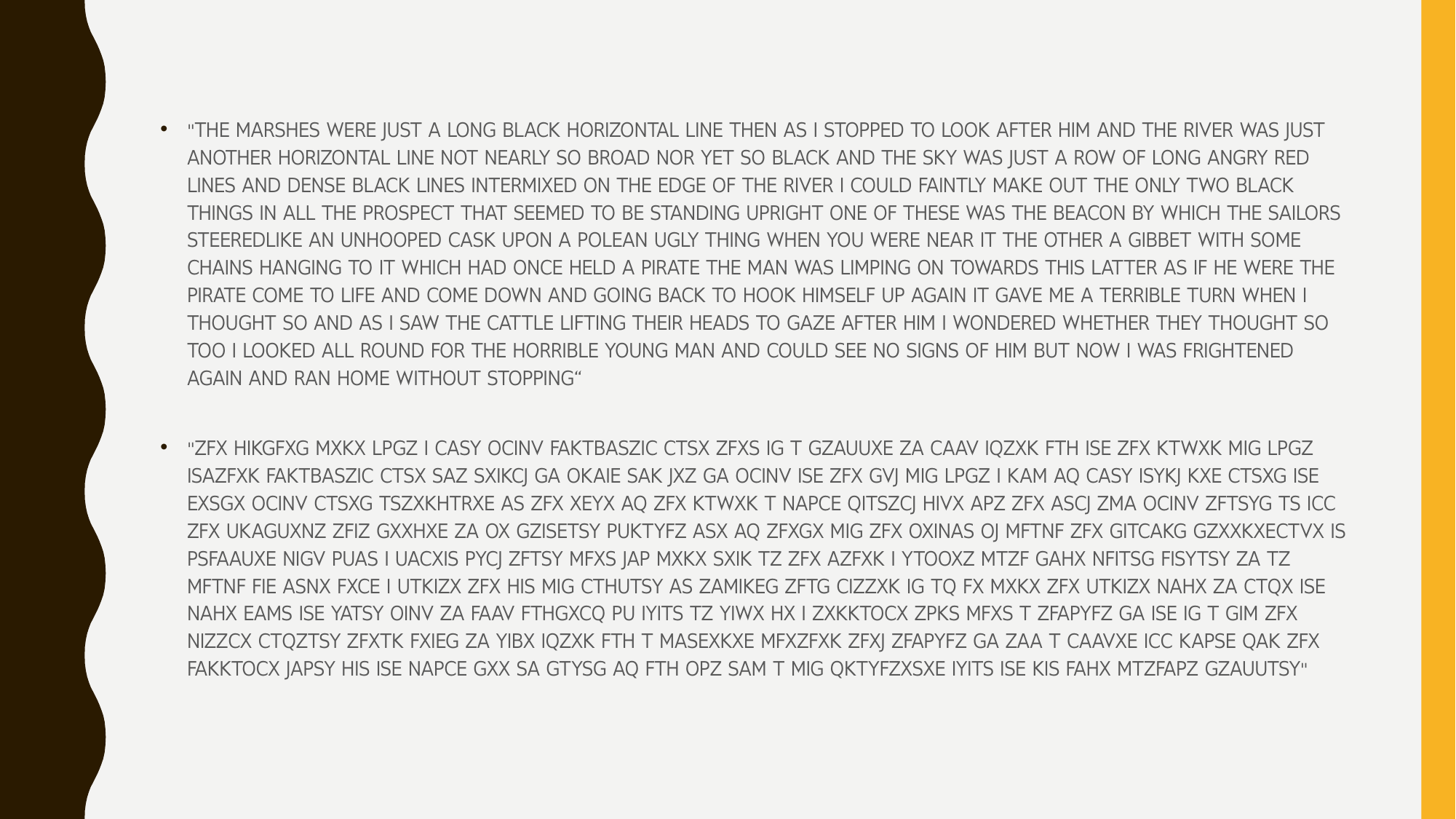

"THE MARSHES WERE JUST A LONG BLACK HORIZONTAL LINE THEN AS I STOPPED TO LOOK AFTER HIM AND THE RIVER WAS JUST ANOTHER HORIZONTAL LINE NOT NEARLY SO BROAD NOR YET SO BLACK AND THE SKY WAS JUST A ROW OF LONG ANGRY RED LINES AND DENSE BLACK LINES INTERMIXED ON THE EDGE OF THE RIVER I COULD FAINTLY MAKE OUT THE ONLY TWO BLACK THINGS IN ALL THE PROSPECT THAT SEEMED TO BE STANDING UPRIGHT ONE OF THESE WAS THE BEACON BY WHICH THE SAILORS STEEREDLIKE AN UNHOOPED CASK UPON A POLEAN UGLY THING WHEN YOU WERE NEAR IT THE OTHER A GIBBET WITH SOME CHAINS HANGING TO IT WHICH HAD ONCE HELD A PIRATE THE MAN WAS LIMPING ON TOWARDS THIS LATTER AS IF HE WERE THE PIRATE COME TO LIFE AND COME DOWN AND GOING BACK TO HOOK HIMSELF UP AGAIN IT GAVE ME A TERRIBLE TURN WHEN I THOUGHT SO AND AS I SAW THE CATTLE LIFTING THEIR HEADS TO GAZE AFTER HIM I WONDERED WHETHER THEY THOUGHT SO TOO I LOOKED ALL ROUND FOR THE HORRIBLE YOUNG MAN AND COULD SEE NO SIGNS OF HIM BUT NOW I WAS FRIGHTENED AGAIN AND RAN HOME WITHOUT STOPPING“

"ZFX HIKGFXG MXKX LPGZ I CASY OCINV FAKTBASZIC CTSX ZFXS IG T GZAUUXE ZA CAAV IQZXK FTH ISE ZFX KTWXK MIG LPGZ ISAZFXK FAKTBASZIC CTSX SAZ SXIKCJ GA OKAIE SAK JXZ GA OCINV ISE ZFX GVJ MIG LPGZ I KAM AQ CASY ISYKJ KXE CTSXG ISE EXSGX OCINV CTSXG TSZXKHTRXE AS ZFX XEYX AQ ZFX KTWXK T NAPCE QITSZCJ HIVX APZ ZFX ASCJ ZMA OCINV ZFTSYG TS ICC ZFX UKAGUXNZ ZFIZ GXXHXE ZA OX GZISETSY PUKTYFZ ASX AQ ZFXGX MIG ZFX OXINAS OJ MFTNF ZFX GITCAKG GZXXKXECTVX IS PSFAAUXE NIGV PUAS I UACXIS PYCJ ZFTSY MFXS JAP MXKX SXIK TZ ZFX AZFXK I YTOOXZ MTZF GAHX NFITSG FISYTSY ZA TZ MFTNF FIE ASNX FXCE I UTKIZX ZFX HIS MIG CTHUTSY AS ZAMIKEG ZFTG CIZZXK IG TQ FX MXKX ZFX UTKIZX NAHX ZA CTQX ISE NAHX EAMS ISE YATSY OINV ZA FAAV FTHGXCQ PU IYITS TZ YIWX HX I ZXKKTOCX ZPKS MFXS T ZFAPYFZ GA ISE IG T GIM ZFX NIZZCX CTQZTSY ZFXTK FXIEG ZA YIBX IQZXK FTH T MASEXKXE MFXZFXK ZFXJ ZFAPYFZ GA ZAA T CAAVXE ICC KAPSE QAK ZFX FAKKTOCX JAPSY HIS ISE NAPCE GXX SA GTYSG AQ FTH OPZ SAM T MIG QKTYFZXSXE IYITS ISE KIS FAHX MTZFAPZ GZAUUTSY"